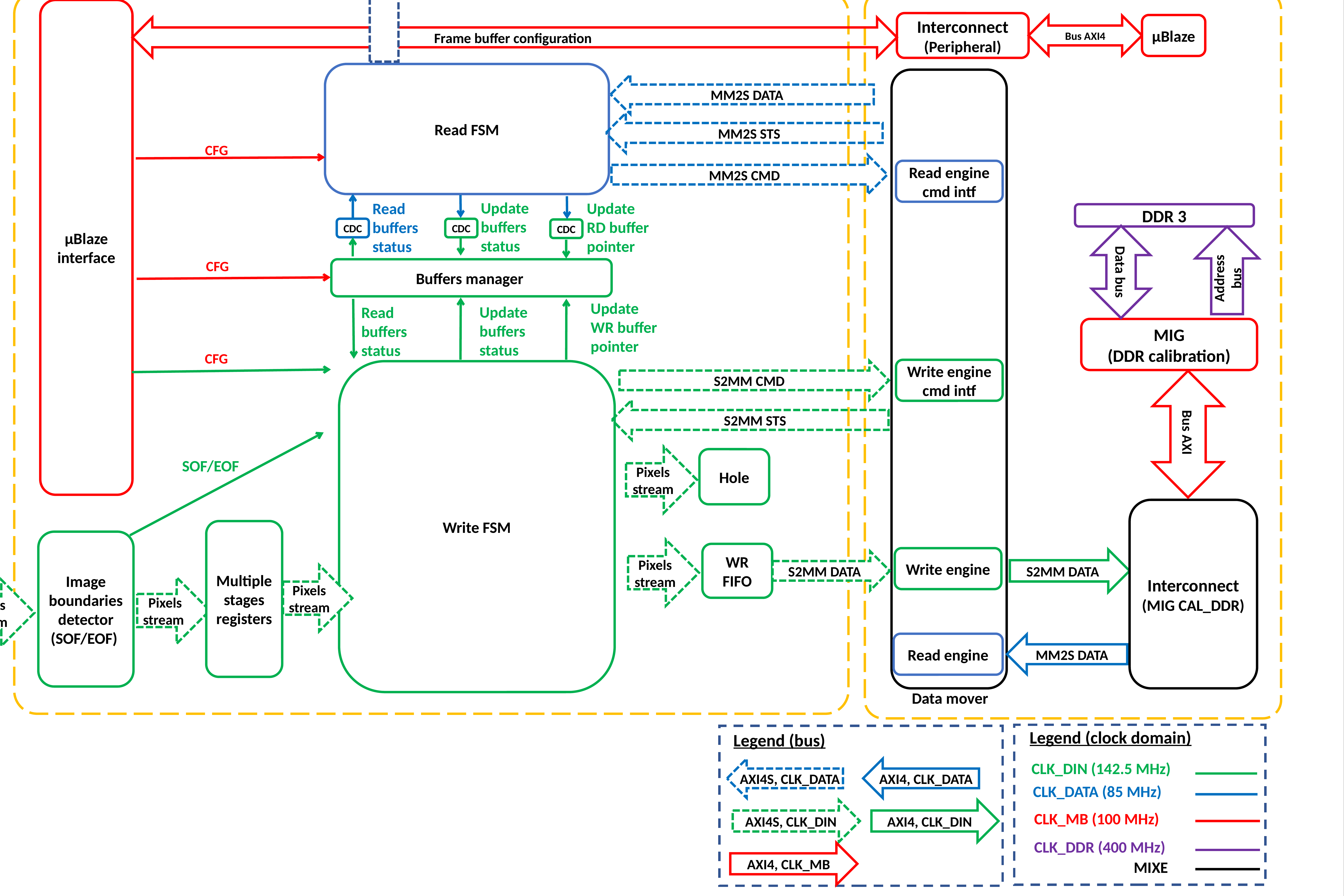

Architecture firmware
Pixel out
Frame buffer/Réducteur de vitesse
Block design

µBlaze interface
Interconnect
(Peripheral)
µBlaze
Bus AXI4
Frame buffer configuration
Read FSM

MM2S DATA
MM2S STS
CFG
MM2S CMD
Read engine
cmd intf
Update buffers status
Update RD buffer pointer
Read buffers status
DDR 3
CDC
CDC
CDC
Address bus
Data bus
CFG
Buffers manager
Update WR buffer pointer
Update buffers status
Read buffers status
MIG
(DDR calibration)
CFG
Write engine
cmd intf
S2MM CMD
Write FSM
Bus AXI
S2MM STS
Pixels stream
Hole
SOF/EOF
Interconnect
(MIG CAL_DDR)
Multiple
stages
registers
Fanout
(pixel, storage)
Image boundaries
detector (SOF/EOF)
Pixels stream
WR FIFO
Write engine
S2MM DATA
S2MM DATA
Pixels stream
Pixels stream
Pixels stream
Read engine
MM2S DATA
Data mover

Legend (clock domain)

Legend (bus)
CLK_DIN (142.5 MHz)
AXI4S, CLK_DATA
AXI4, CLK_DATA
CLK_DATA (85 MHz)
AXI4S, CLK_DIN
AXI4, CLK_DIN
CLK_MB (100 MHz)
CLK_DDR (400 MHz)
AXI4, CLK_MB
MIXE